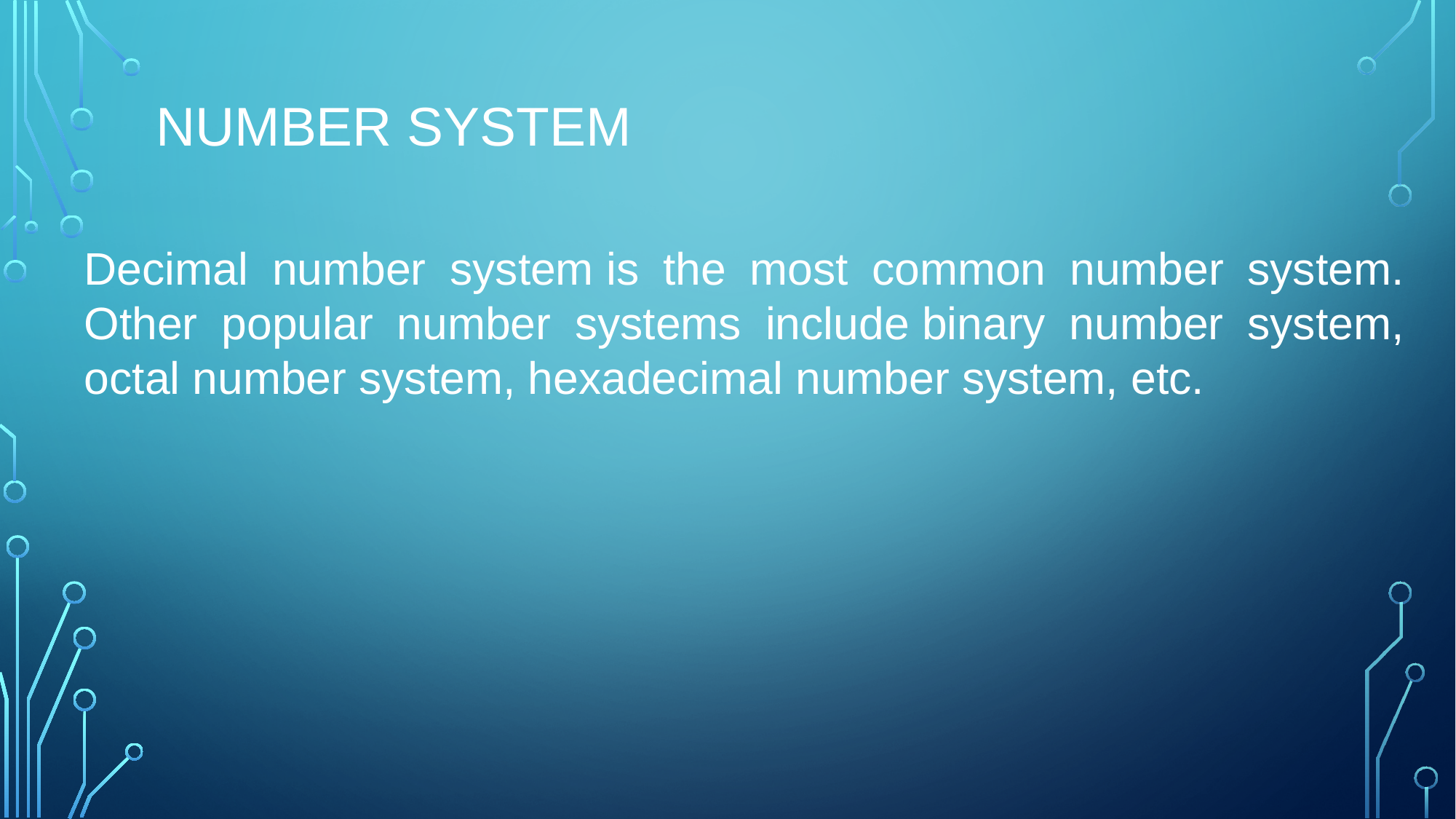

# Number system
Decimal number system is the most common number system. Other popular number systems include binary number system, octal number system, hexadecimal number system, etc.